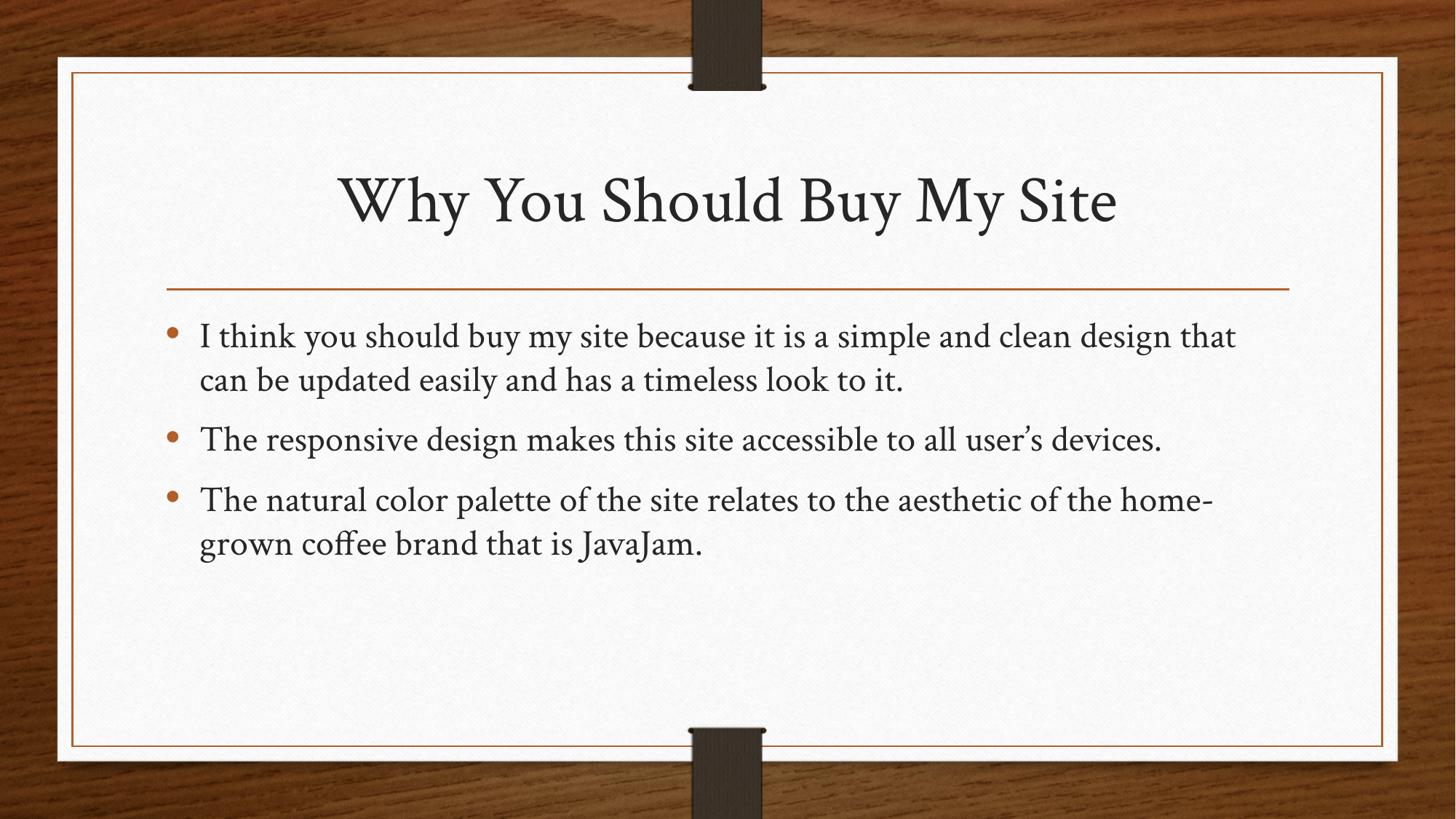

# Why You Should Buy My Site
I think you should buy my site because it is a simple and clean design that can be updated easily and has a timeless look to it.
The responsive design makes this site accessible to all user’s devices.
The natural color palette of the site relates to the aesthetic of the home-grown coffee brand that is JavaJam.